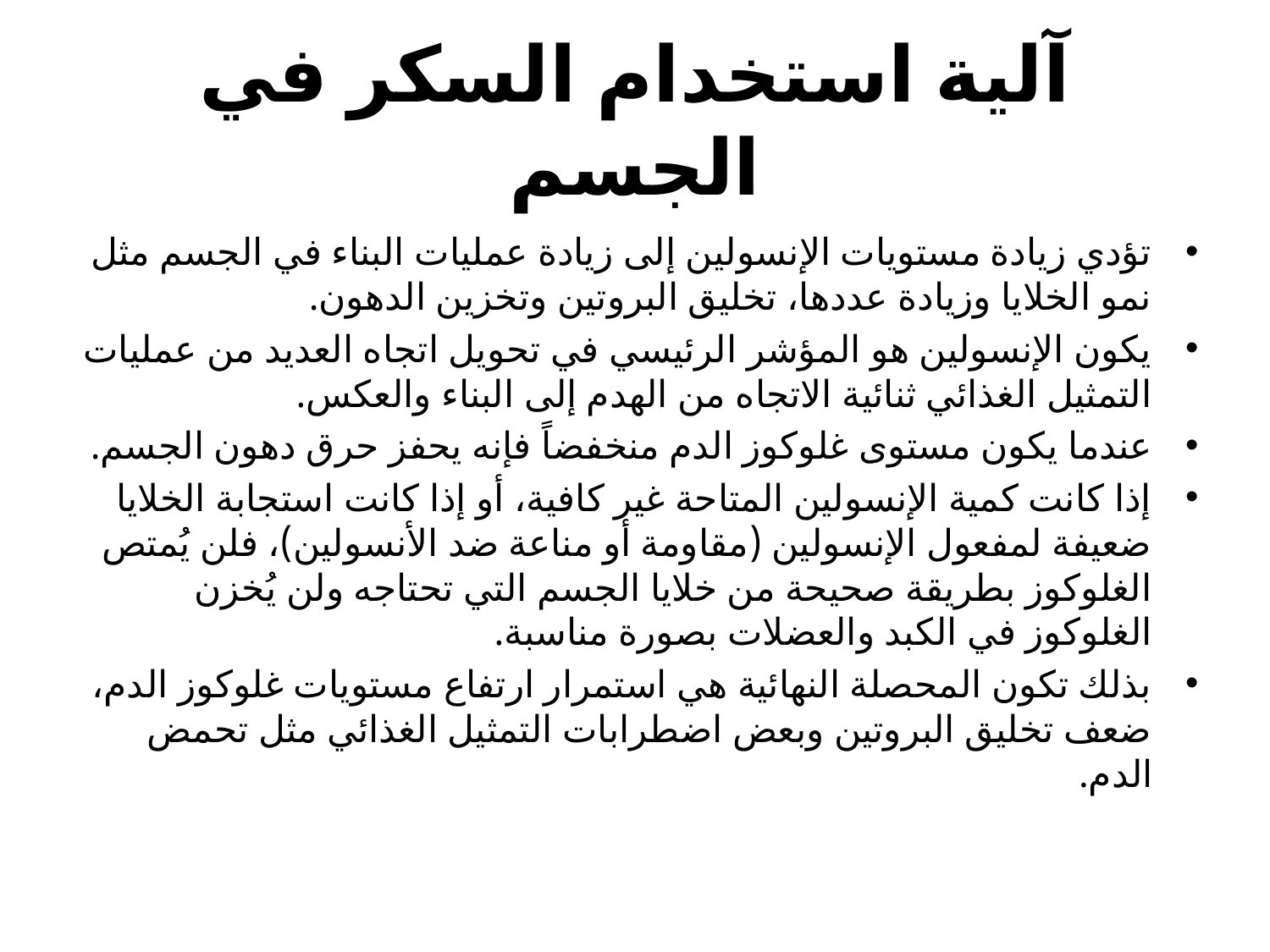

# آلية استخدام السكر في الجسم
تؤدي زيادة مستويات الإنسولين إلى زيادة عمليات البناء في الجسم مثل نمو الخلايا وزيادة عددها، تخليق البروتين وتخزين الدهون.
يكون الإنسولين هو المؤشر الرئيسي في تحويل اتجاه العديد من عمليات التمثيل الغذائي ثنائية الاتجاه من الهدم إلى البناء والعكس.
عندما يكون مستوى غلوكوز الدم منخفضاً فإنه يحفز حرق دهون الجسم.
إذا كانت كمية الإنسولين المتاحة غير كافية، أو إذا كانت استجابة الخلايا ضعيفة لمفعول الإنسولين (مقاومة أو مناعة ضد الأنسولين)، فلن يُمتص الغلوكوز بطريقة صحيحة من خلايا الجسم التي تحتاجه ولن يُخزن الغلوكوز في الكبد والعضلات بصورة مناسبة.
بذلك تكون المحصلة النهائية هي استمرار ارتفاع مستويات غلوكوز الدم، ضعف تخليق البروتين وبعض اضطرابات التمثيل الغذائي مثل تحمض الدم.